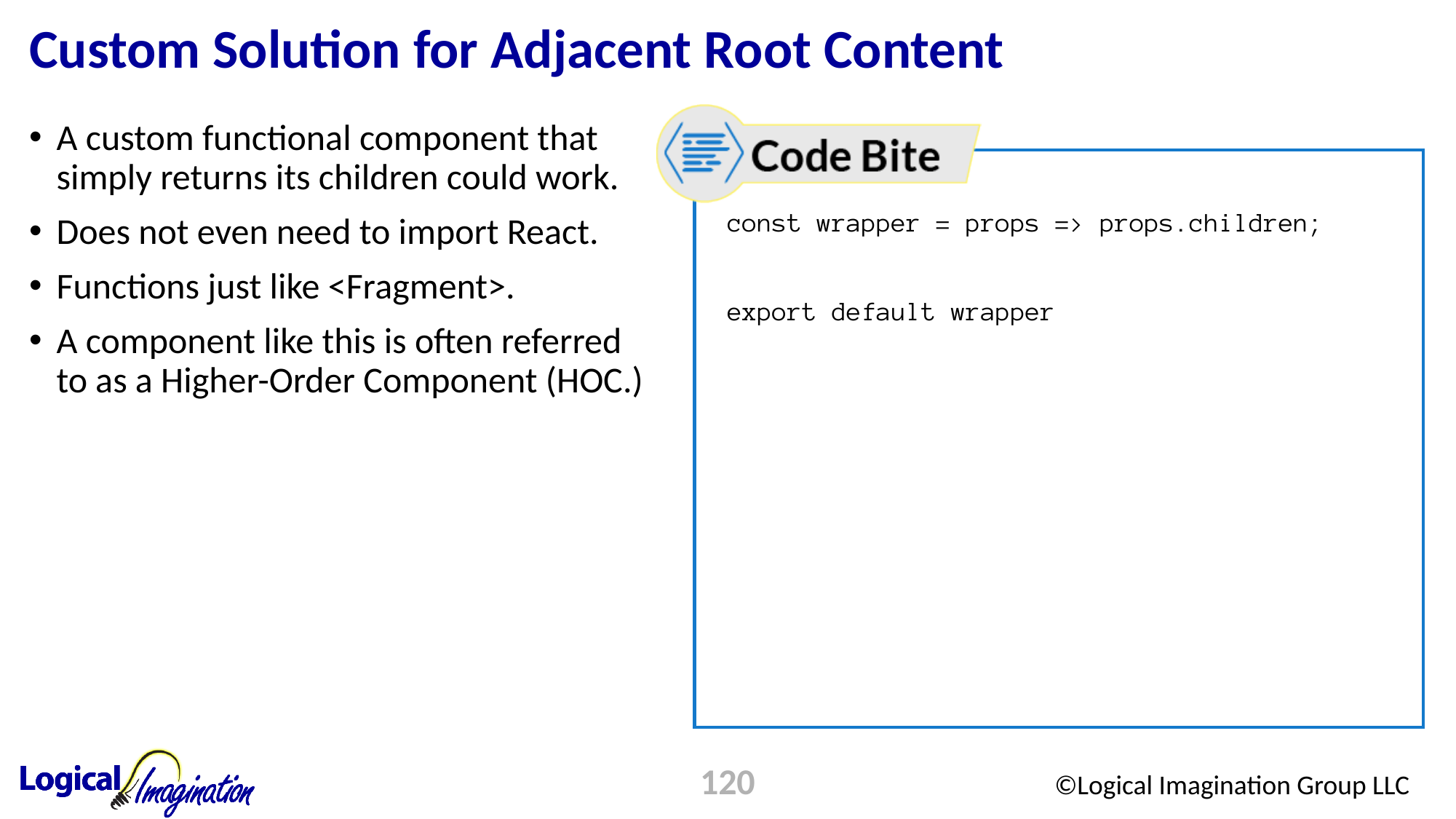

# Custom Solution for Adjacent Root Content
A custom functional component that simply returns its children could work.
Does not even need to import React.
Functions just like <Fragment>.
A component like this is often referred to as a Higher-Order Component (HOC.)

const wrapper = props => props.children;

export default wrapper
120